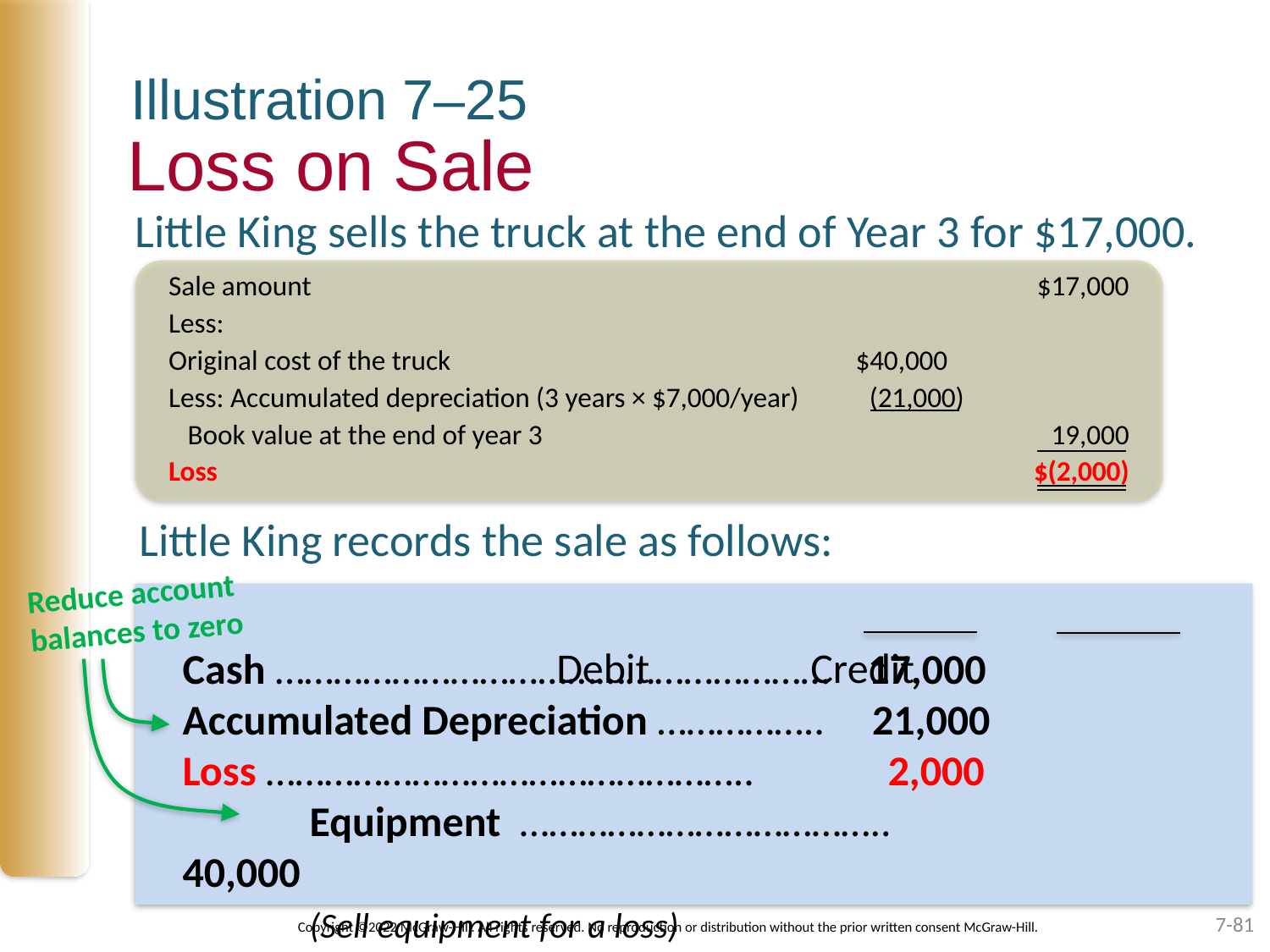

Illustration 7–25
# Loss on Sale
Little King sells the truck at the end of Year 3 for $17,000.
Sale amount 		$17,000
Less:
Original cost of the truck 	$40,000
Less: Accumulated depreciation (3 years × $7,000/year) 	          (21,000)
   Book value at the end of year 3 		19,000
Loss 		$(2,000)

Little King records the sale as follows:
Reduce account
balances to zero

			    								Debit		Credit
Cash …………………………………………………    17,000
Accumulated Depreciation ……………..     21,000
Loss …………………………………………..              2,000
	Equipment  ………………………………..                         40,000
	(Sell equipment for a loss)